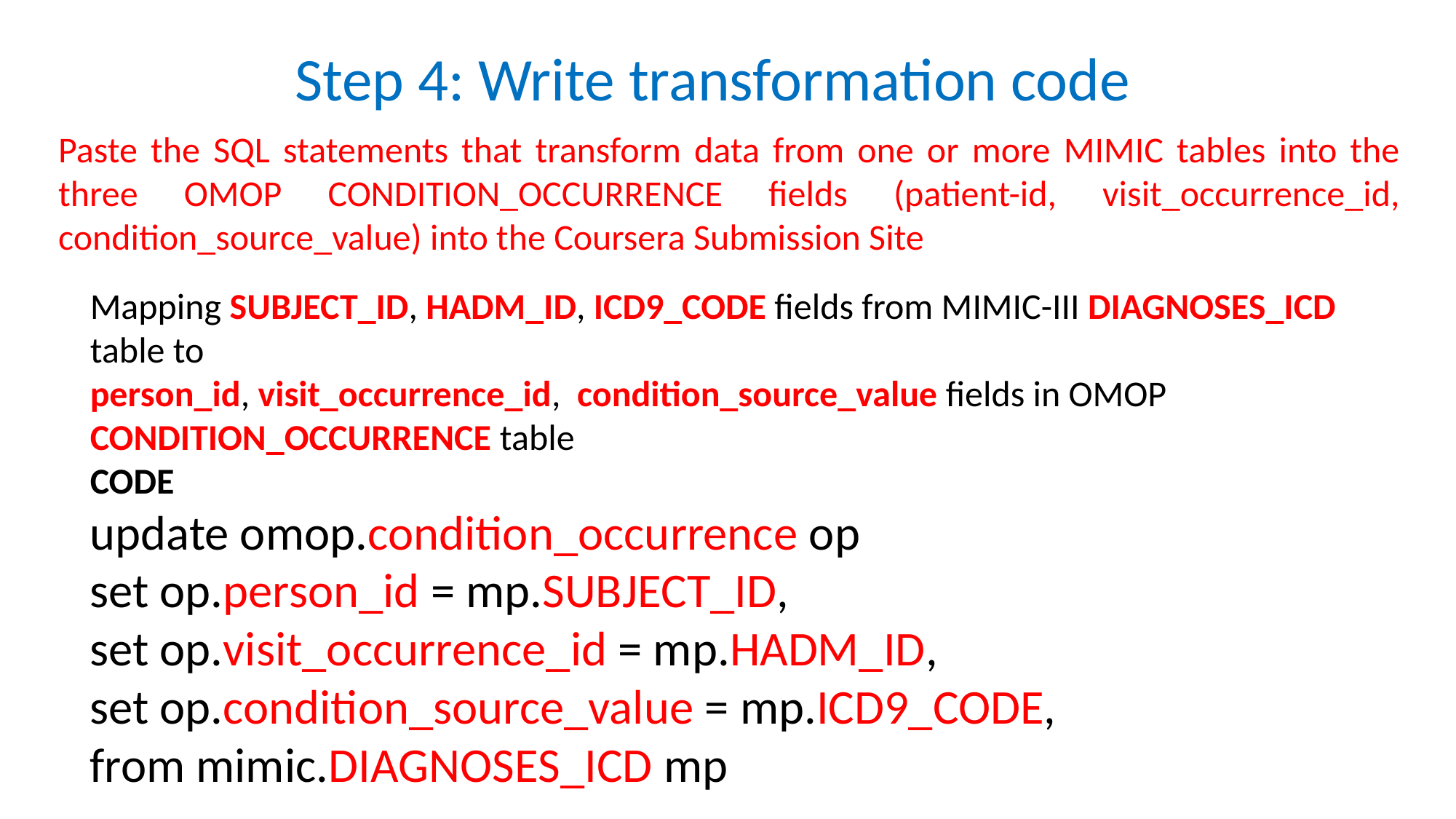

# Step 4: Write transformation code
Paste the SQL statements that transform data from one or more MIMIC tables into the three OMOP CONDITION_OCCURRENCE fields (patient-id, visit_occurrence_id, condition_source_value) into the Coursera Submission Site
Mapping SUBJECT_ID, HADM_ID, ICD9_CODE fields from MIMIC-III DIAGNOSES_ICD table to
person_id, visit_occurrence_id,  condition_source_value fields in OMOP CONDITION_OCCURRENCE table
CODE
update omop.condition_occurrence op
set op.person_id = mp.SUBJECT_ID,
set op.visit_occurrence_id = mp.HADM_ID,
set op.condition_source_value = mp.ICD9_CODE,
from mimic.DIAGNOSES_ICD mp